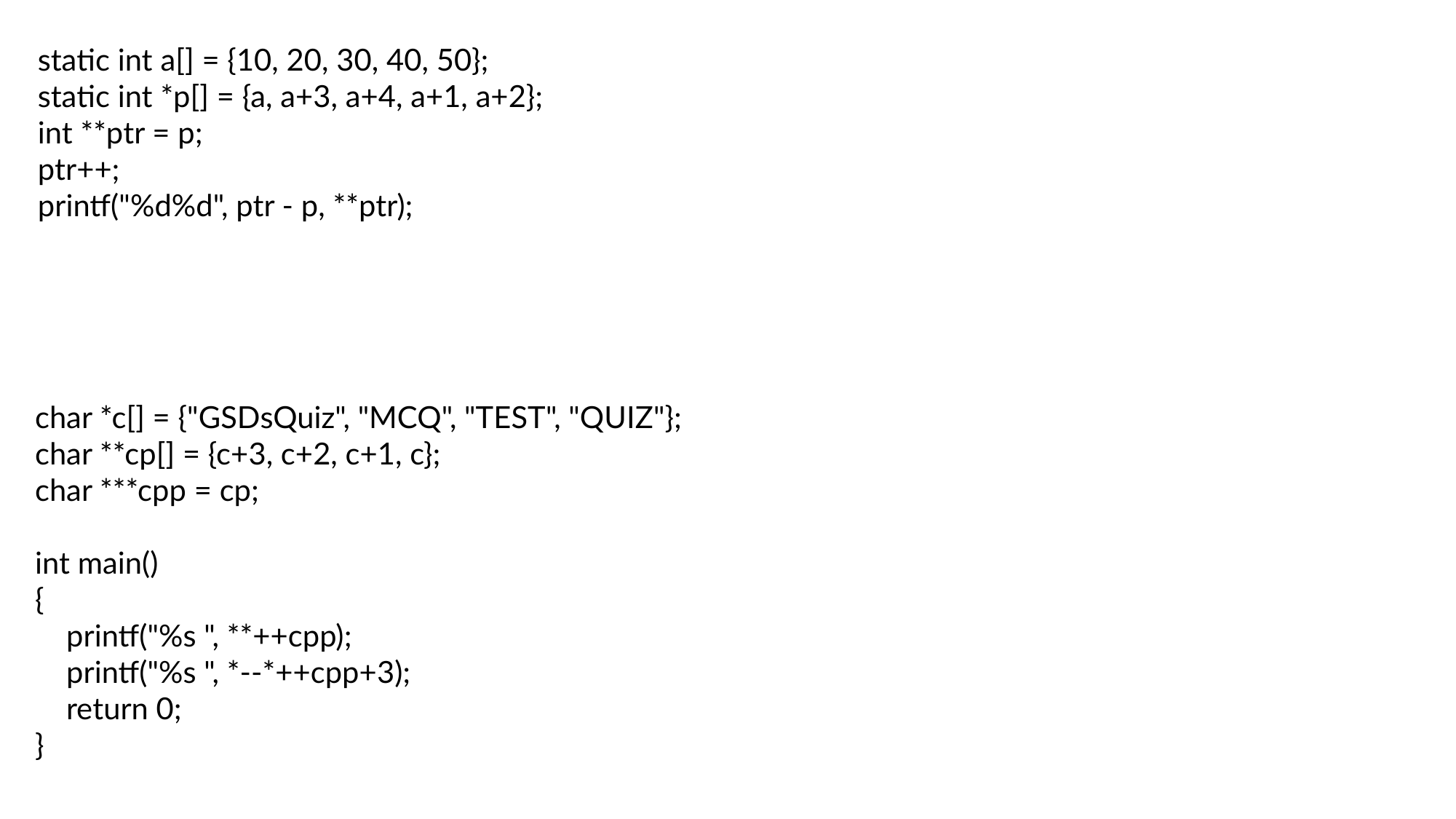

static int a[] = {10, 20, 30, 40, 50};
  static int *p[] = {a, a+3, a+4, a+1, a+2};
  int **ptr = p;
  ptr++;
  printf("%d%d", ptr - p, **ptr);
char *c[] = {"GSDsQuiz", "MCQ", "TEST", "QUIZ"};
char **cp[] = {c+3, c+2, c+1, c};
char ***cpp = cp;

int main()
{
    printf("%s ", **++cpp);
    printf("%s ", *--*++cpp+3);
    return 0;
}